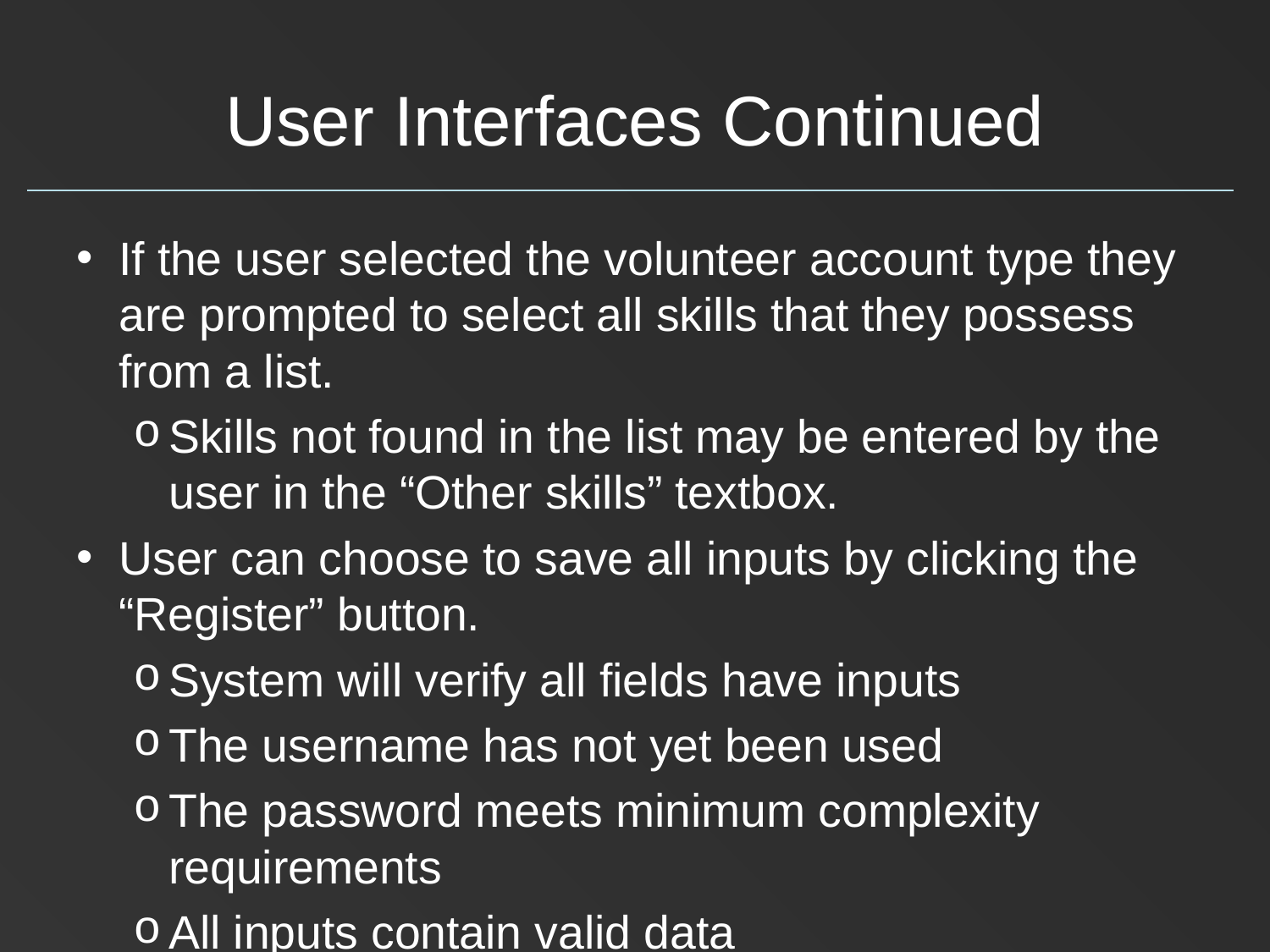

# User Interfaces Continued
If the user selected the volunteer account type they are prompted to select all skills that they possess from a list.
Skills not found in the list may be entered by the user in the “Other skills” textbox.
User can choose to save all inputs by clicking the “Register” button.
System will verify all fields have inputs
The username has not yet been used
The password meets minimum complexity requirements
All inputs contain valid data